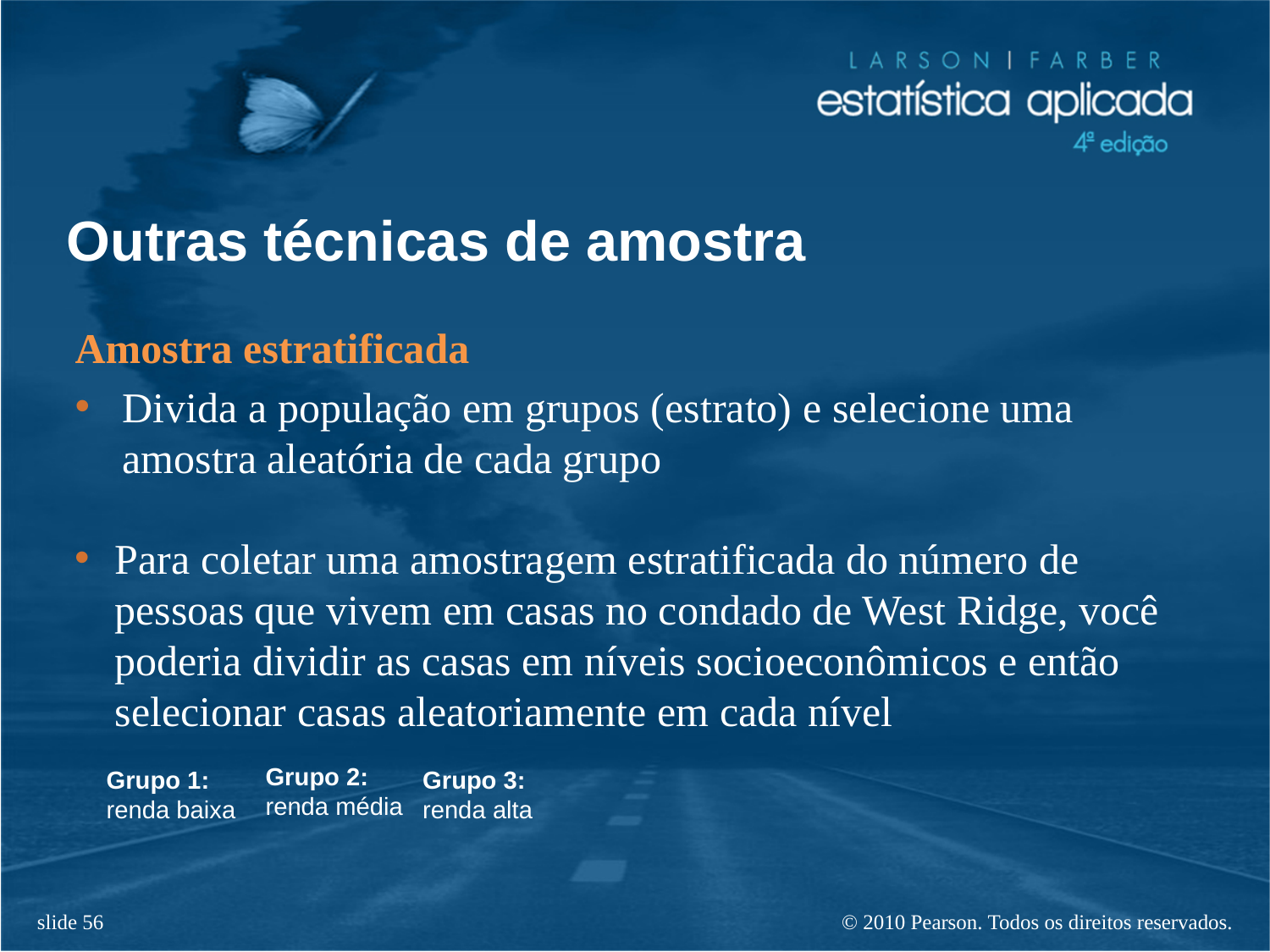

# Outras técnicas de amostra
Amostra estratificada
Divida a população em grupos (estrato) e selecione uma amostra aleatória de cada grupo

Para coletar uma amostragem estratificada do número de pessoas que vivem em casas no condado de West Ridge, você poderia dividir as casas em níveis socioeconômicos e então selecionar casas aleatoriamente em cada nível
Grupo 2:
renda média
Grupo 1:
renda baixa
Grupo 3:
renda alta